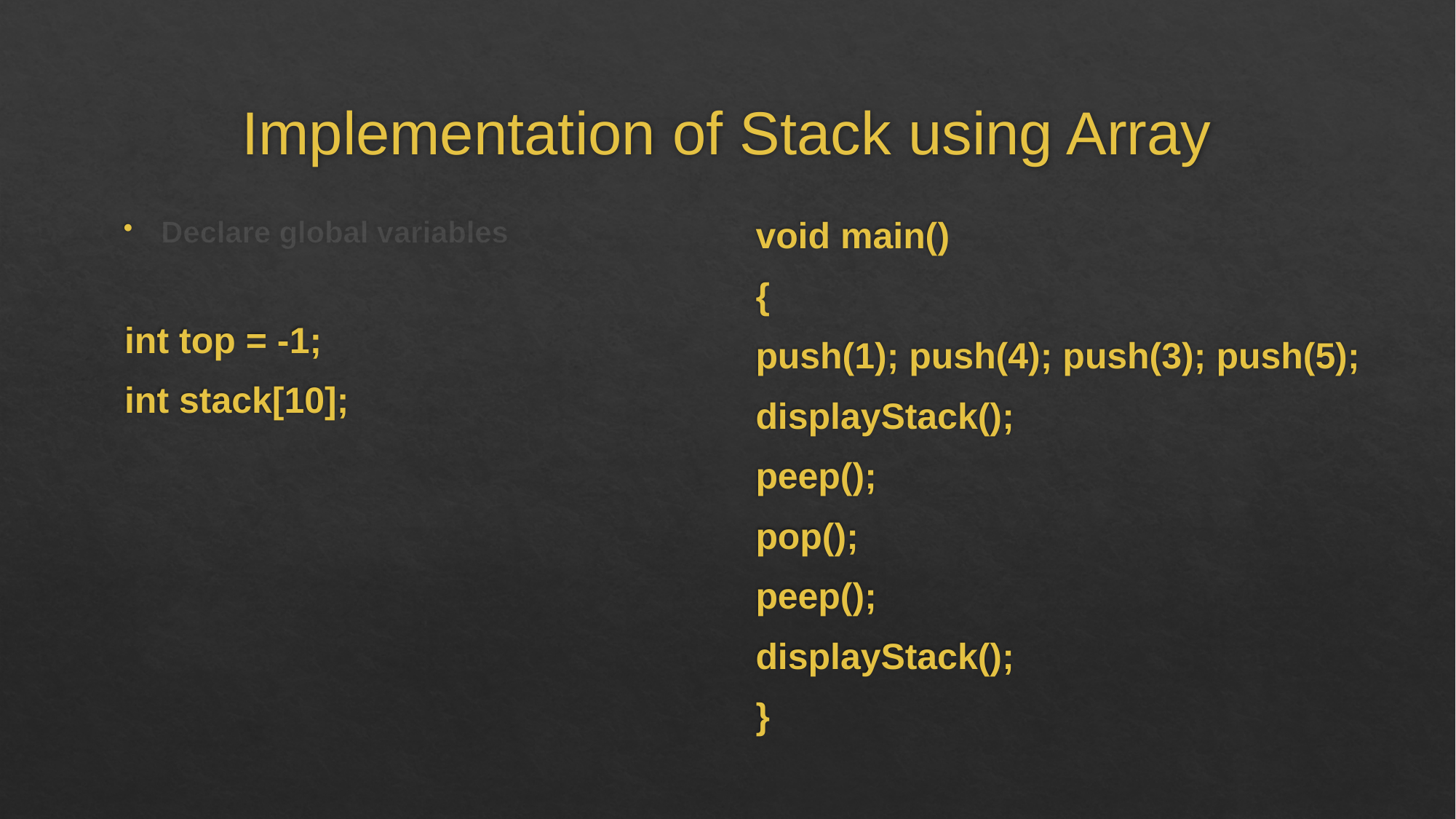

# Implementation of Stack using Array
Declare global variables

int top = -1;
int stack[10];
void main()
{
push(1); push(4); push(3); push(5);
displayStack();
peep();
pop();
peep();
displayStack();
}